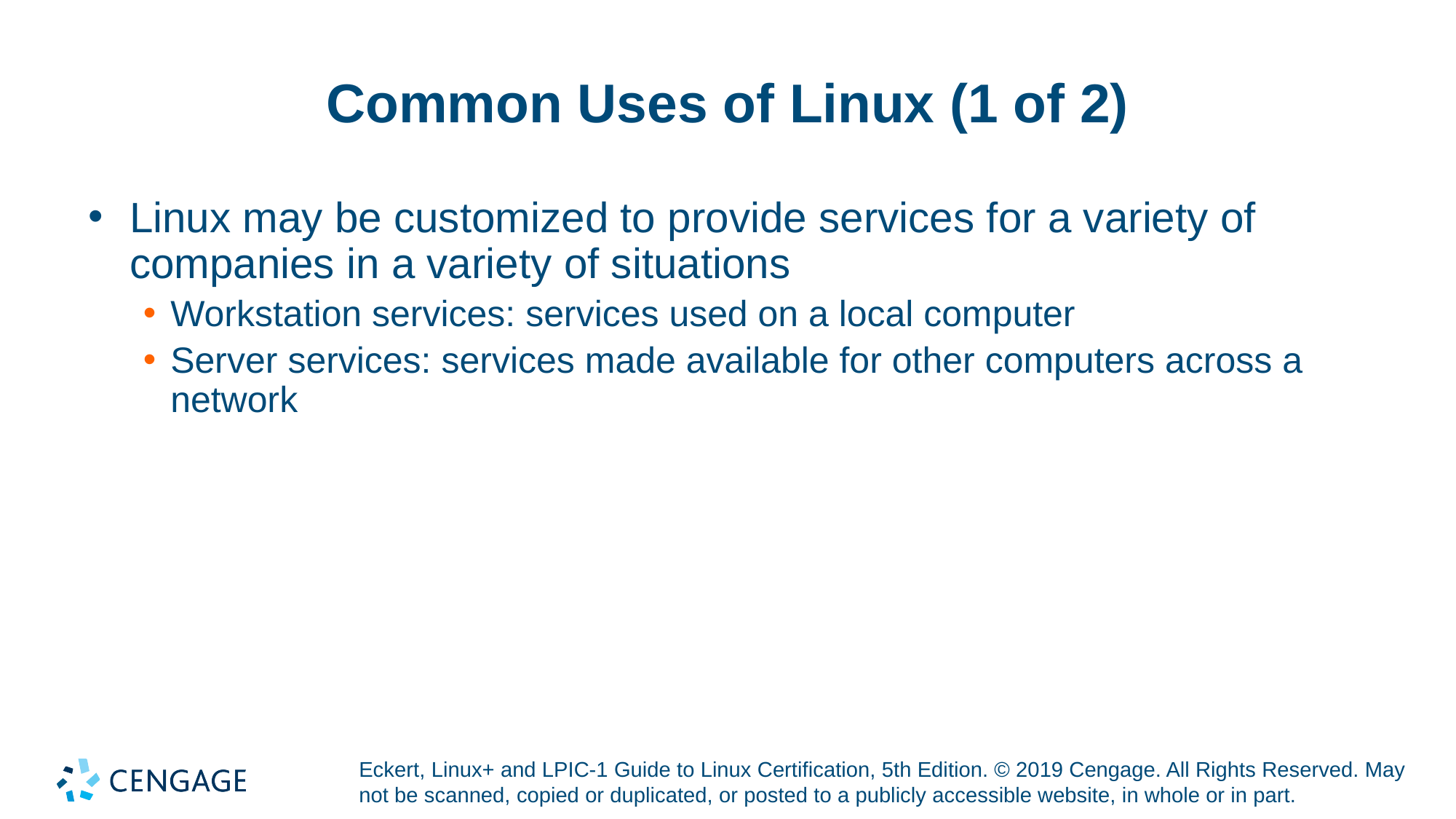

# Common Uses of Linux (1 of 2)
Linux may be customized to provide services for a variety of companies in a variety of situations
Workstation services: services used on a local computer
Server services: services made available for other computers across a network